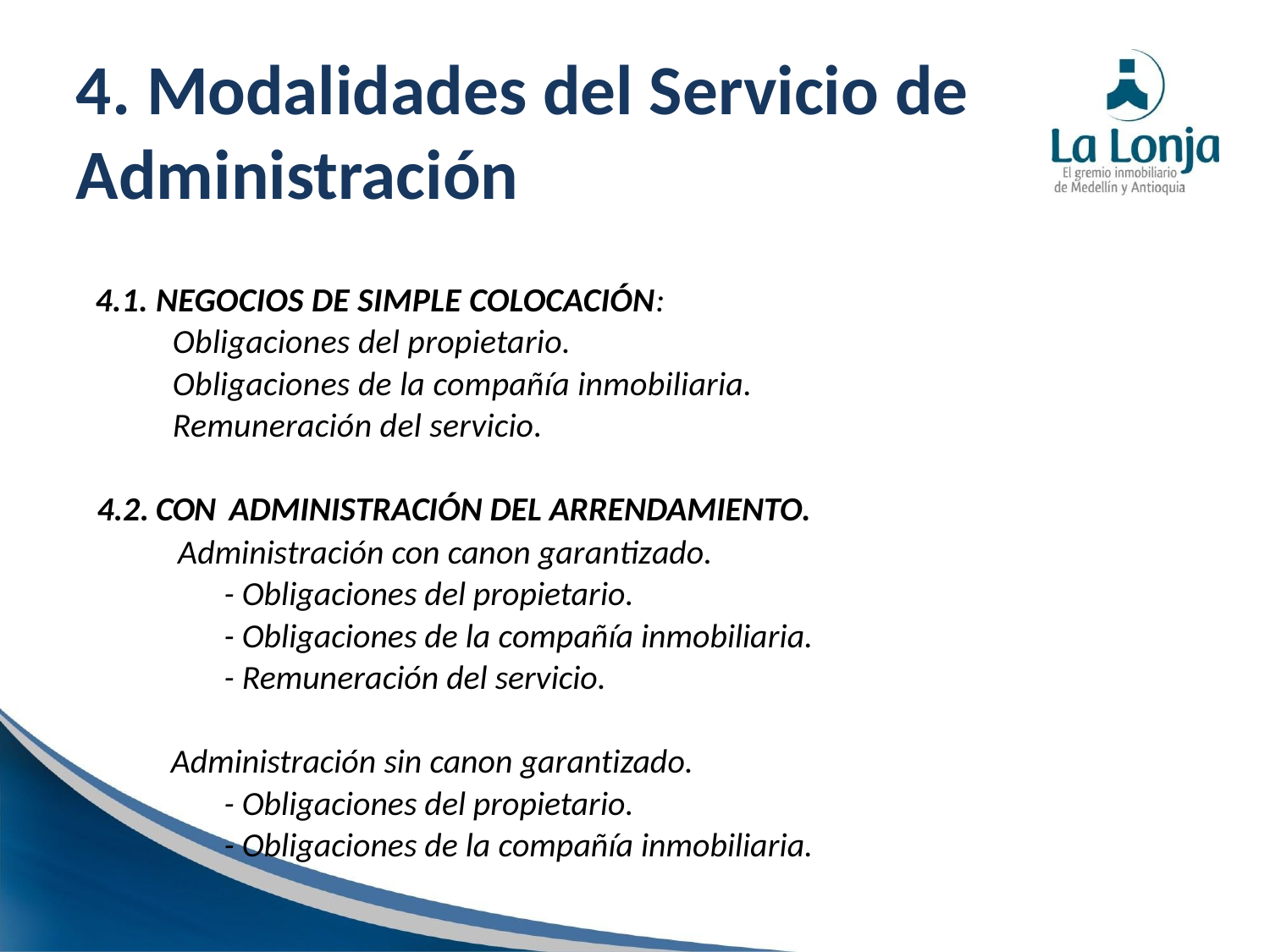

4. Modalidades del Servicio de
Administración

4.1. NEGOCIOS DE SIMPLE COLOCACIÓN:
Obligaciones del propietario.
Obligaciones de la compañía inmobiliaria.
Remuneración del servicio.

4.2. CON ADMINISTRACIÓN DEL ARRENDAMIENTO.
      Administración con canon garantizado.
- Obligaciones del propietario.
- Obligaciones de la compañía inmobiliaria.
- Remuneración del servicio.

Administración sin canon garantizado.
- Obligaciones del propietario.
- Obligaciones de la compañía inmobiliaria.